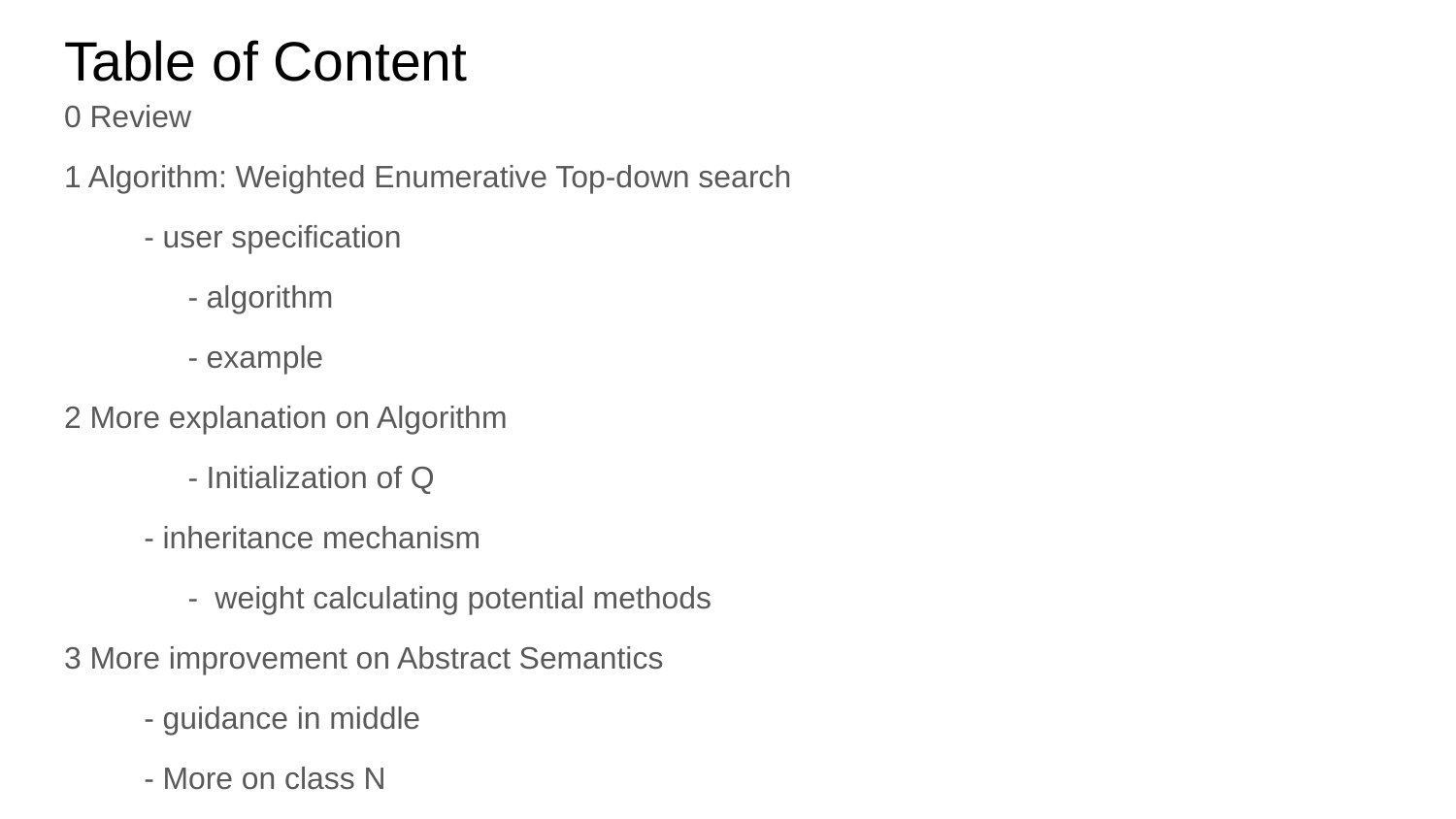

# Table of Content

0 Review
1 Algorithm: Weighted Enumerative Top-down search
- user specification
	- algorithm
	- example
2 More explanation on Algorithm
	- Initialization of Q
- inheritance mechanism
	-  weight calculating potential methods
3 More improvement on Abstract Semantics
- guidance in middle
- More on class N